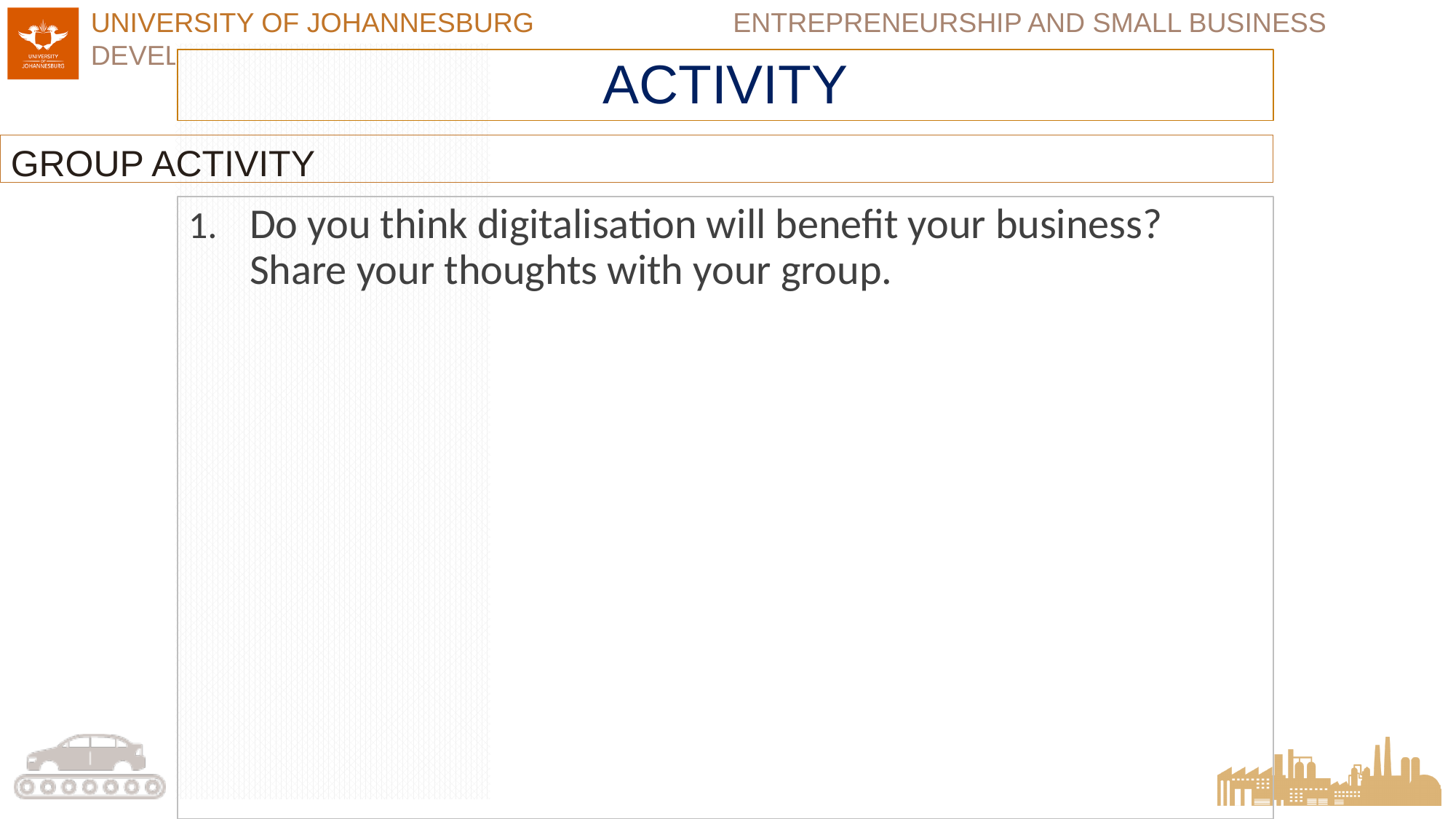

# ACTIVITY
GROUP ACTIVITY
Do you think digitalisation will benefit your business?  Share your thoughts with your group.